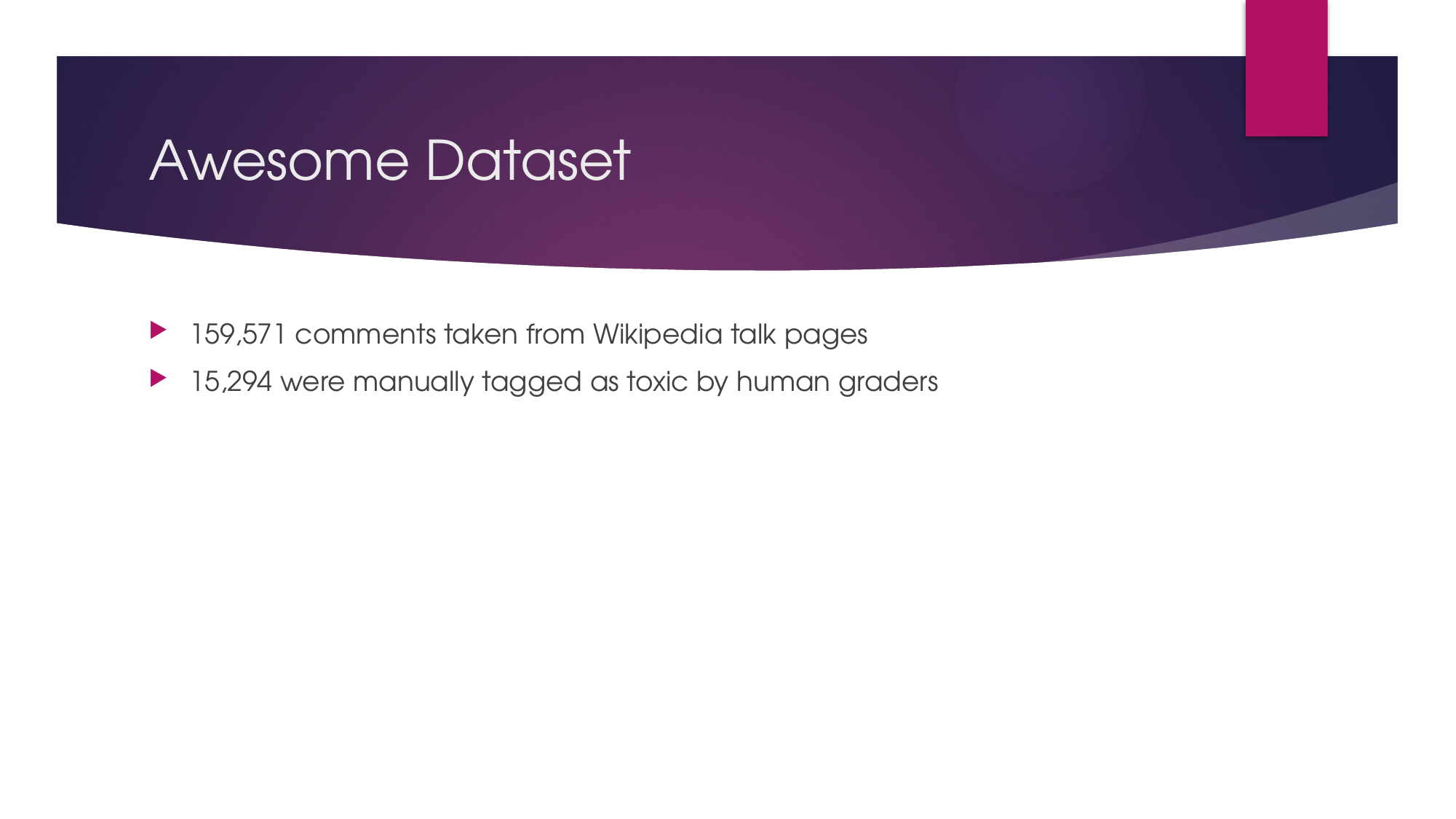

# Awesome Dataset
159,571 comments taken from Wikipedia talk pages
15,294 were manually tagged as toxic by human graders